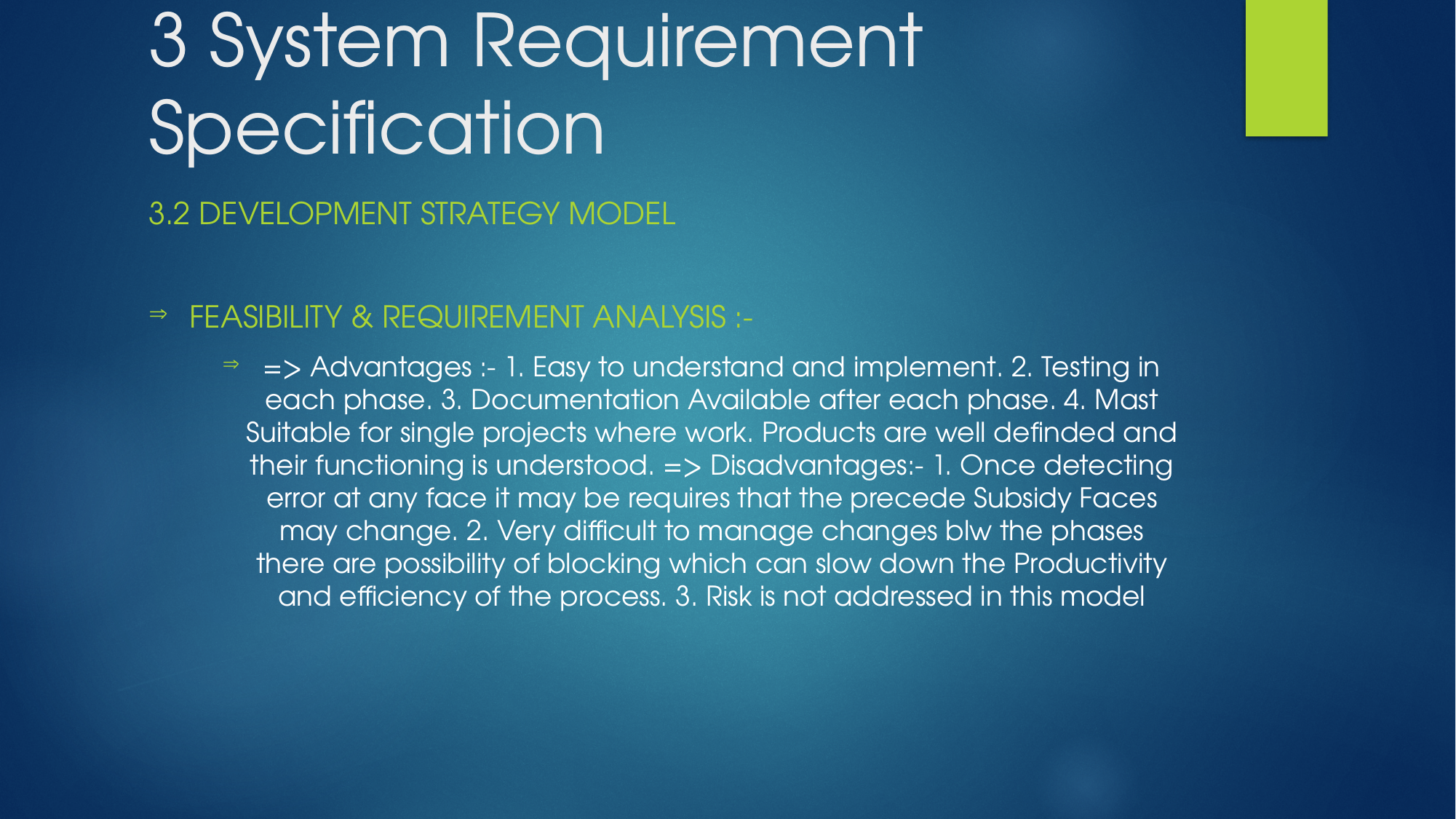

# 3 System Requirement Specification
3.2 Development Strategy Model

Feasibility & Requirement Analysis :-
=> Advantages :- 1. Easy to understand and implement. 2. Testing in each phase. 3. Documentation Available after each phase. 4. Mast Suitable for single projects where work. Products are well definded and their functioning is understood. => Disadvantages:- 1. Once detecting error at any face it may be requires that the precede Subsidy Faces may change. 2. Very difficult to manage changes blw the phases there are possibility of blocking which can slow down the Productivity and efficiency of the process. 3. Risk is not addressed in this model